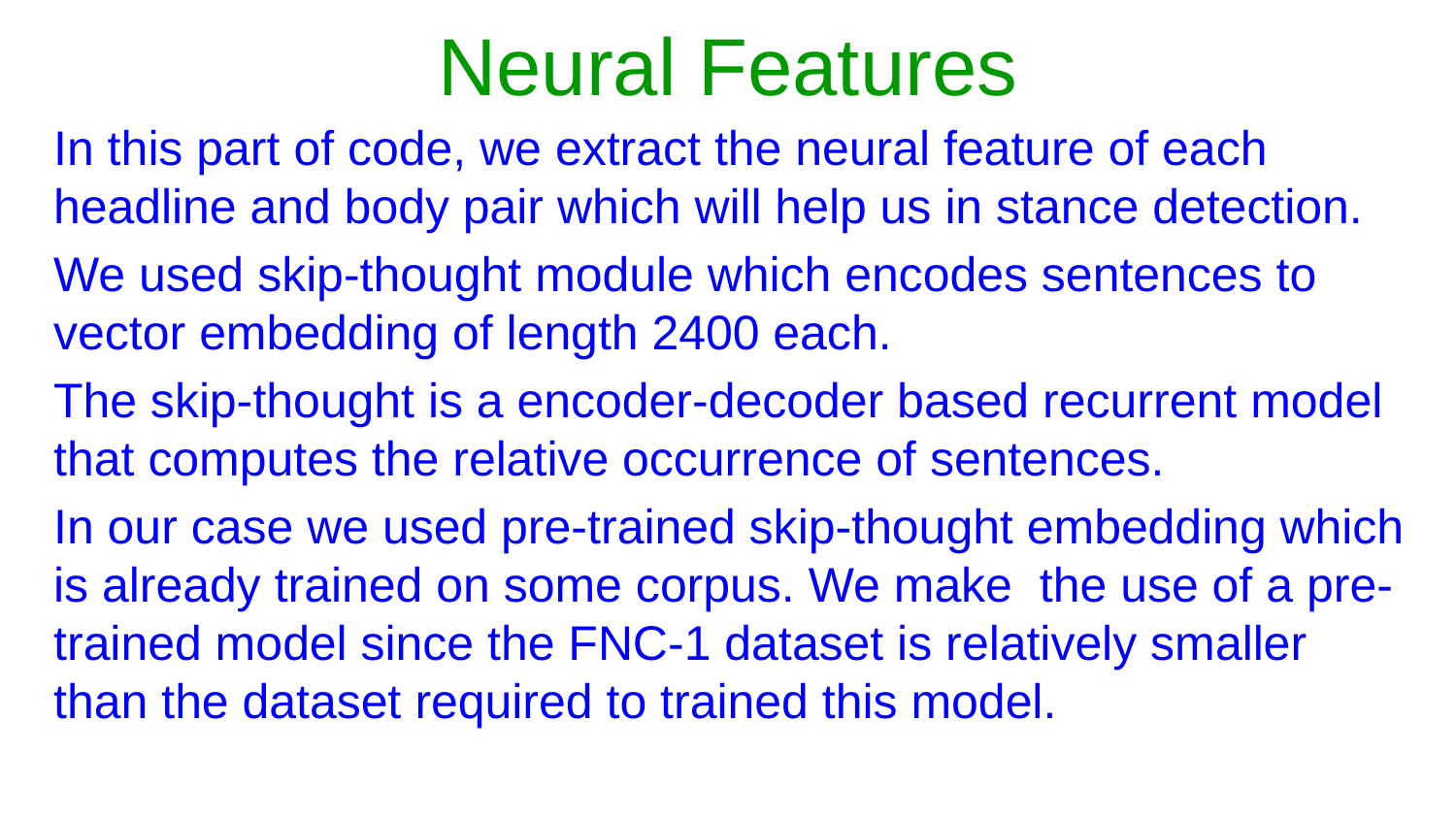

# Neural Features
In this part of code, we extract the neural feature of each headline and body pair which will help us in stance detection.
We used skip-thought module which encodes sentences to vector embedding of length 2400 each.
The skip-thought is a encoder-decoder based recurrent model that computes the relative occurrence of sentences.
In our case we used pre-trained skip-thought embedding which is already trained on some corpus. We make  the use of a pre-trained model since the FNC-1 dataset is relatively smaller than the dataset required to trained this model.